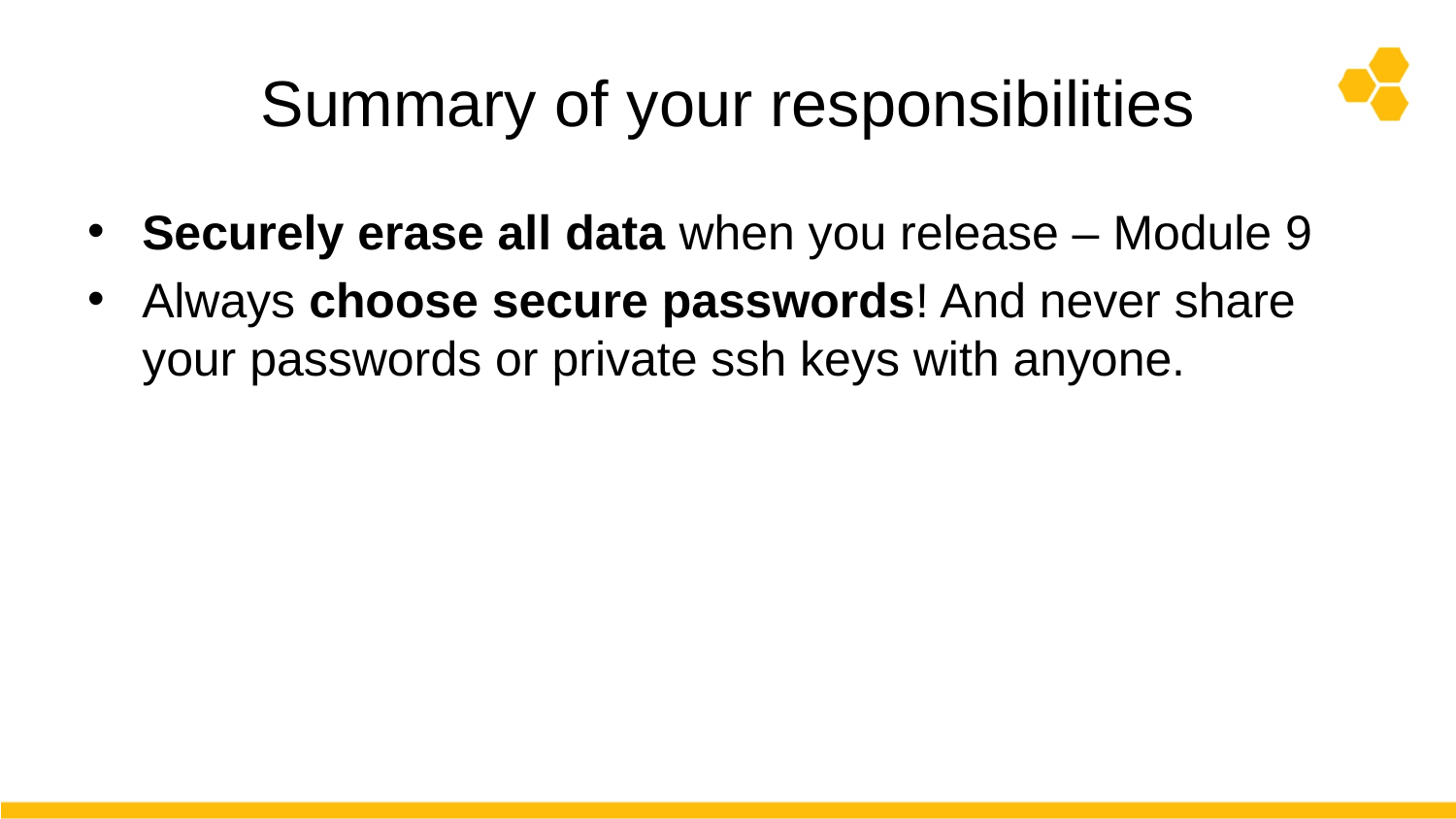

# Summary of your responsibilities
Securely erase all data when you release – Module 9
Always choose secure passwords! And never share your passwords or private ssh keys with anyone.